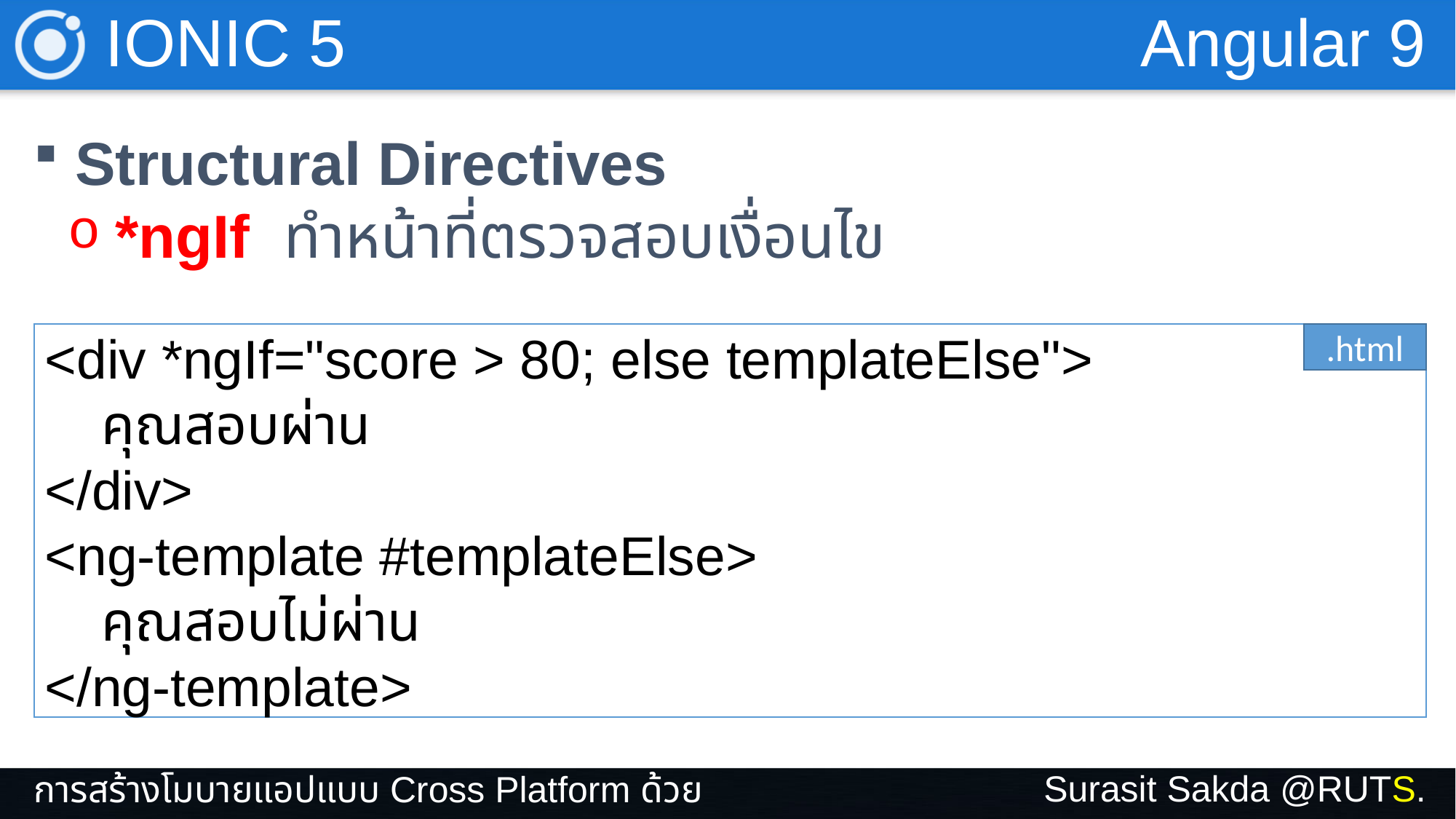

IONIC 5
Angular 9
Structural Directives
*ngIf  ทำหน้าที่ตรวจสอบเงื่อนไข
<div *ngIf="score > 80; else templateElse">
    คุณสอบผ่าน
</div>
<ng-template #templateElse>
    คุณสอบไม่ผ่าน
</ng-template>
.html
Surasit Sakda @RUTS.
การสร้างโมบายแอปแบบ Cross Platform ด้วย IONIC 5